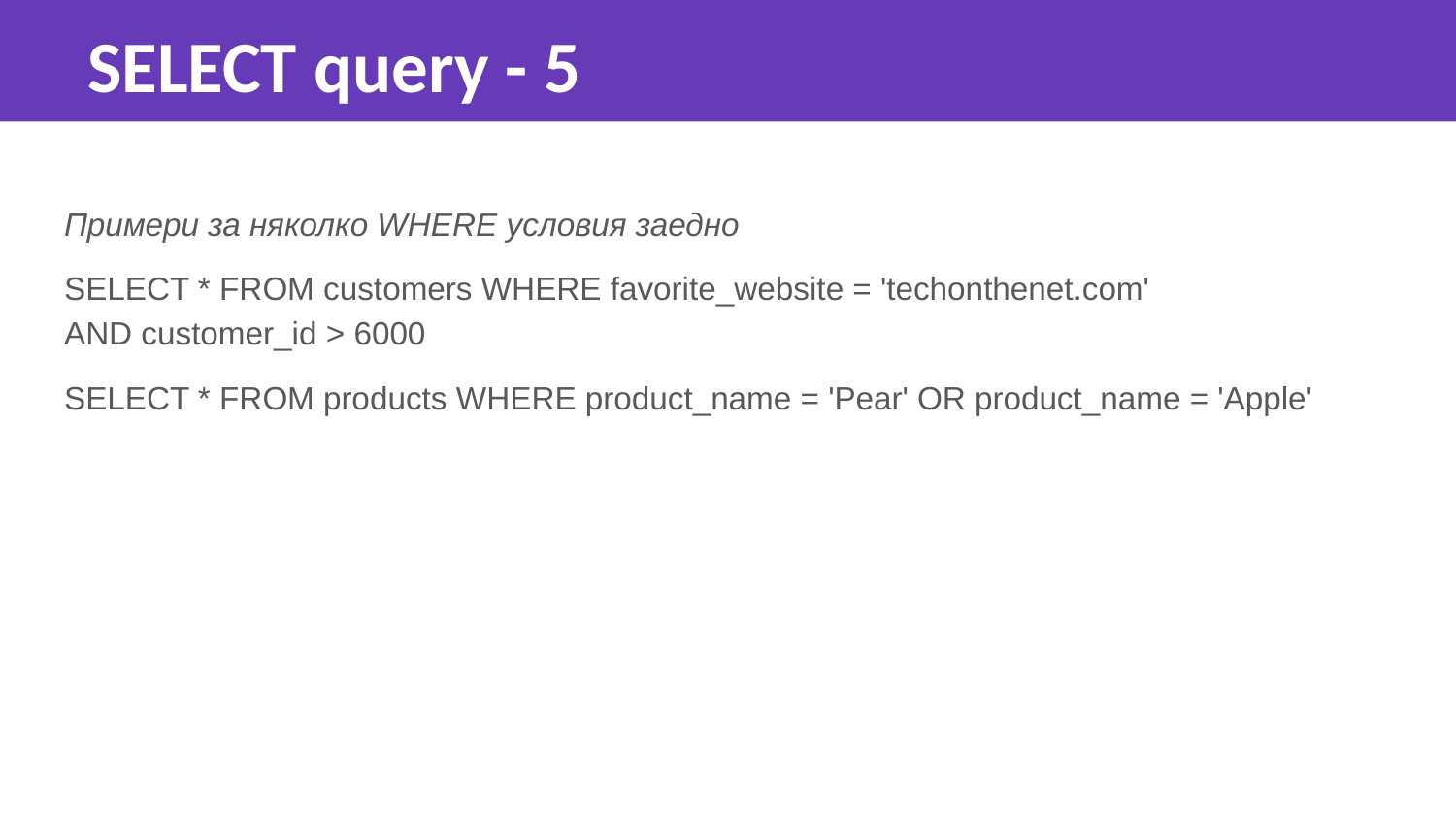

SELECT query - 5
Примери за няколко WHERE условия заедно
SELECT * FROM customers WHERE favorite_website = 'techonthenet.com'
AND customer_id > 6000
SELECT * FROM products WHERE product_name = 'Pear' OR product_name = 'Apple'